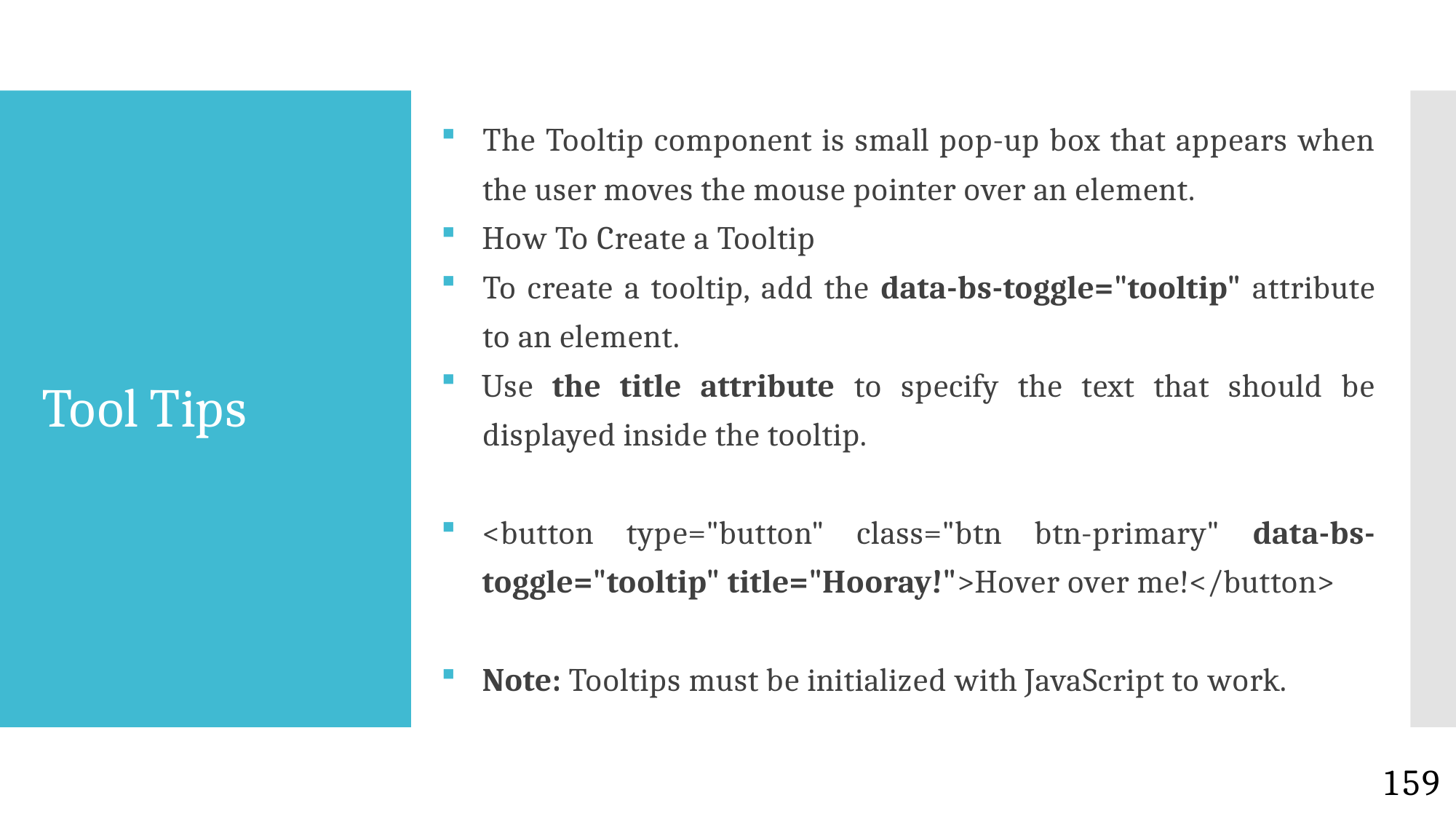

The Tooltip component is small pop-up box that appears when the user moves the mouse pointer over an element.
How To Create a Tooltip
To create a tooltip, add the data-bs-toggle="tooltip" attribute to an element.
Use the title attribute to specify the text that should be displayed inside the tooltip.

<button type="button" class="btn btn-primary" data-bs-toggle="tooltip" title="Hooray!">Hover over me!</button>

Note: Tooltips must be initialized with JavaScript to work.

# Tool Tips
159